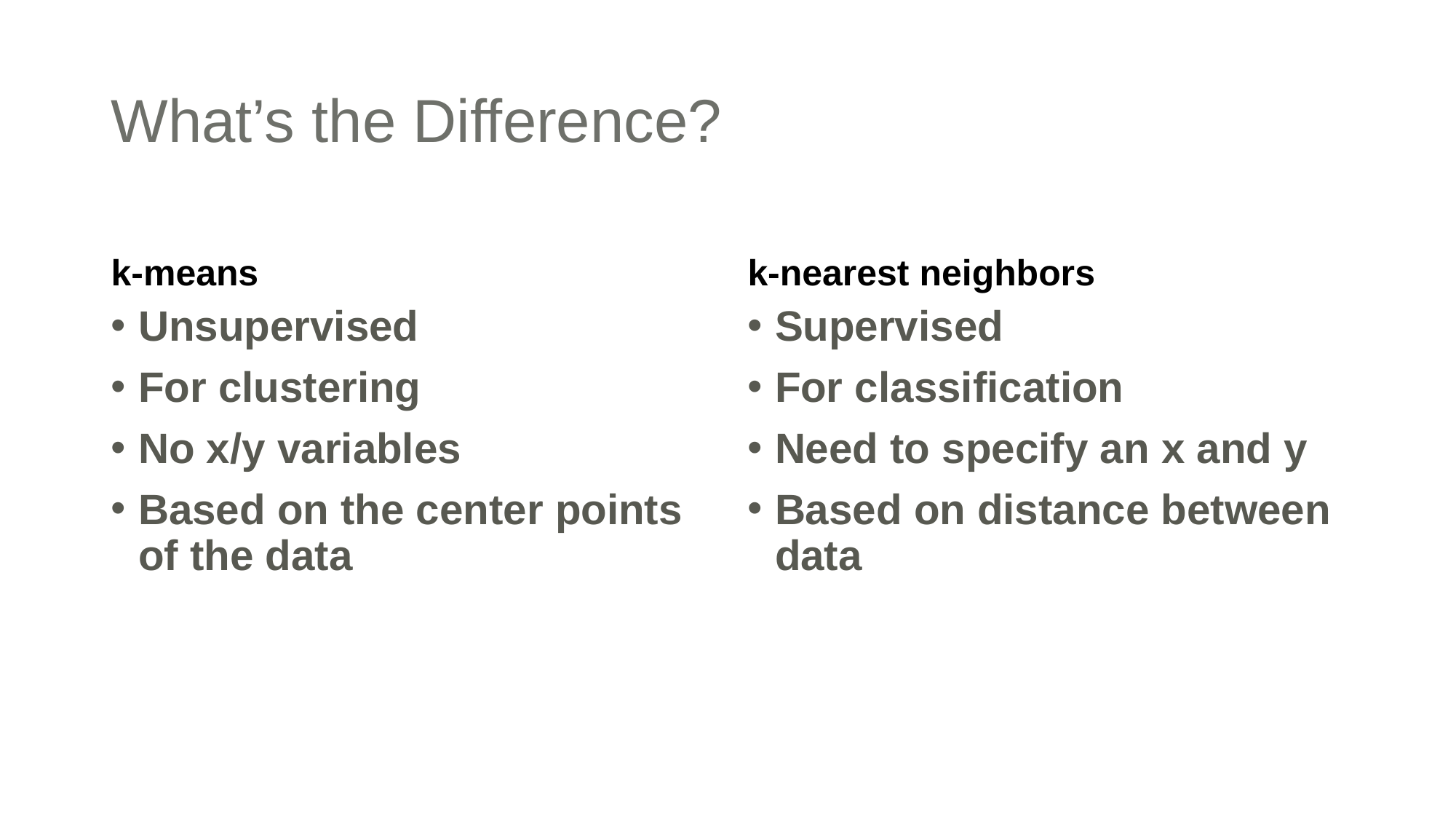

# What’s the Difference?
k-means
k-nearest neighbors
Unsupervised
For clustering
No x/y variables
Based on the center points of the data
Supervised
For classification
Need to specify an x and y
Based on distance between data